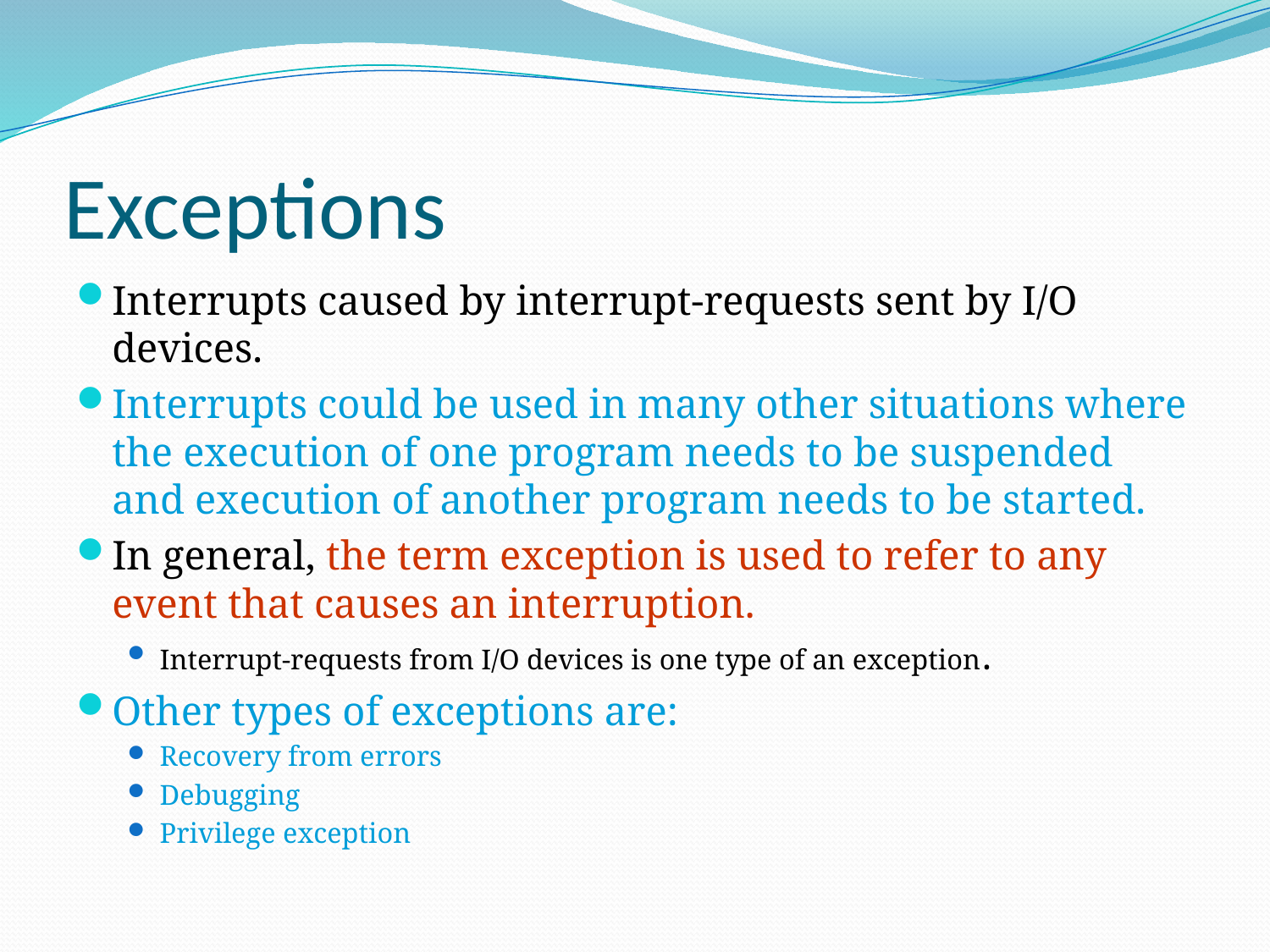

# Exceptions
Interrupts caused by interrupt-requests sent by I/O devices.
Interrupts could be used in many other situations where the execution of one program needs to be suspended and execution of another program needs to be started.
In general, the term exception is used to refer to any event that causes an interruption.
Interrupt-requests from I/O devices is one type of an exception.
Other types of exceptions are:
Recovery from errors
Debugging
Privilege exception